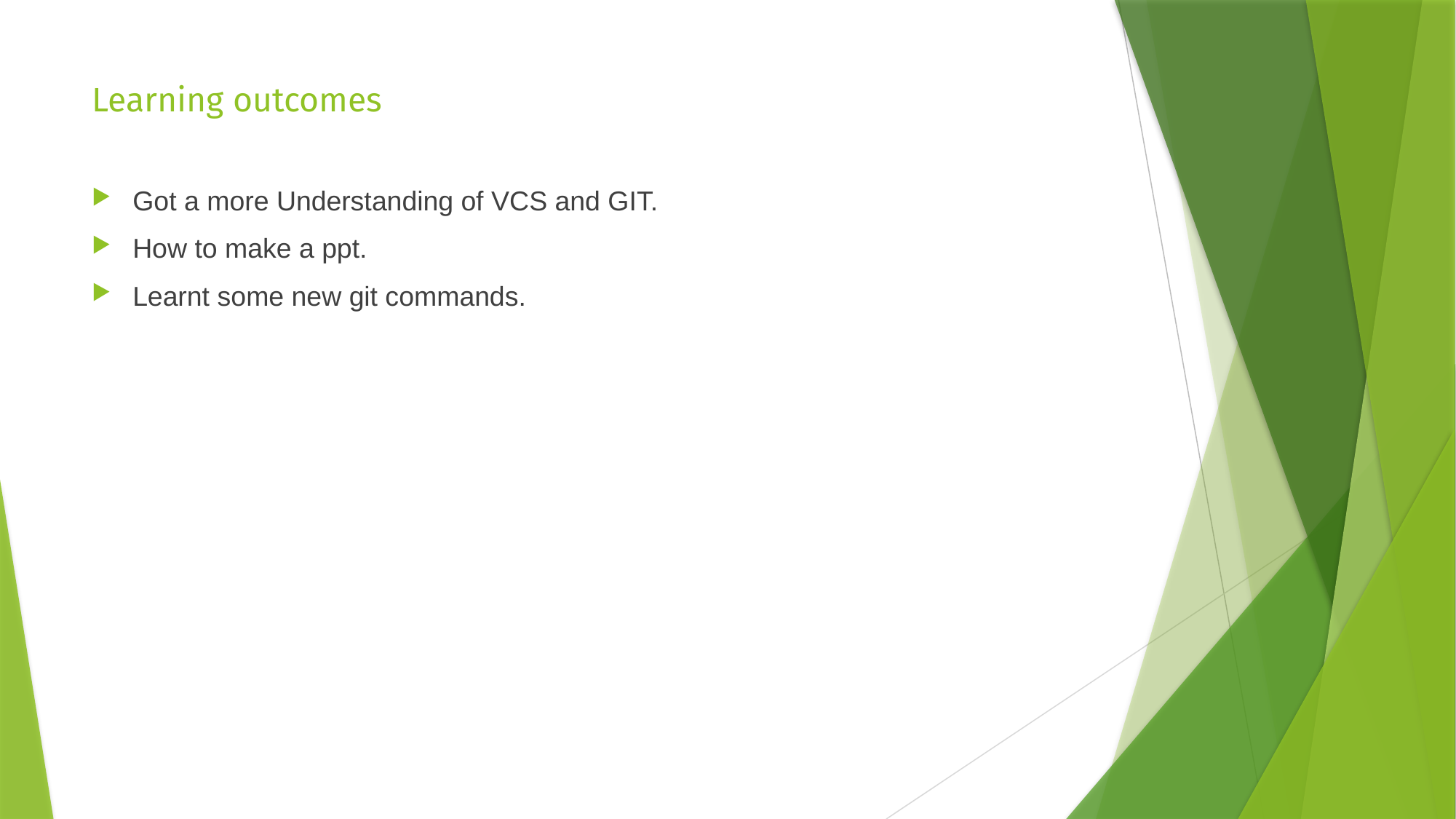

# Learning outcomes
Got a more Understanding of VCS and GIT.
How to make a ppt.
Learnt some new git commands.